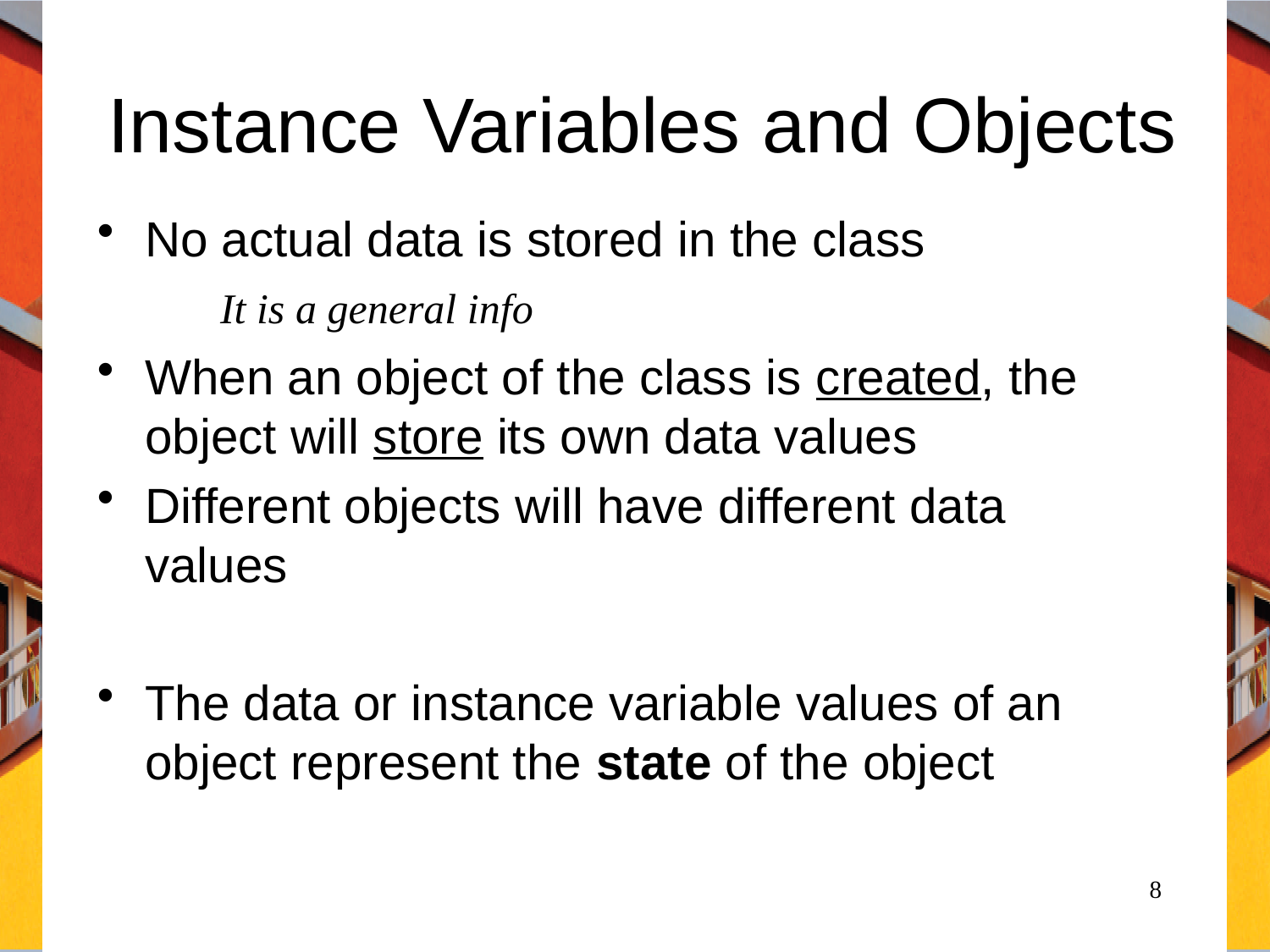

# Instance Variables and Objects
No actual data is stored in the class

When an object of the class is created, the object will store its own data values
Different objects will have different data values

The data or instance variable values of an object represent the state of the object

It is a general info
8